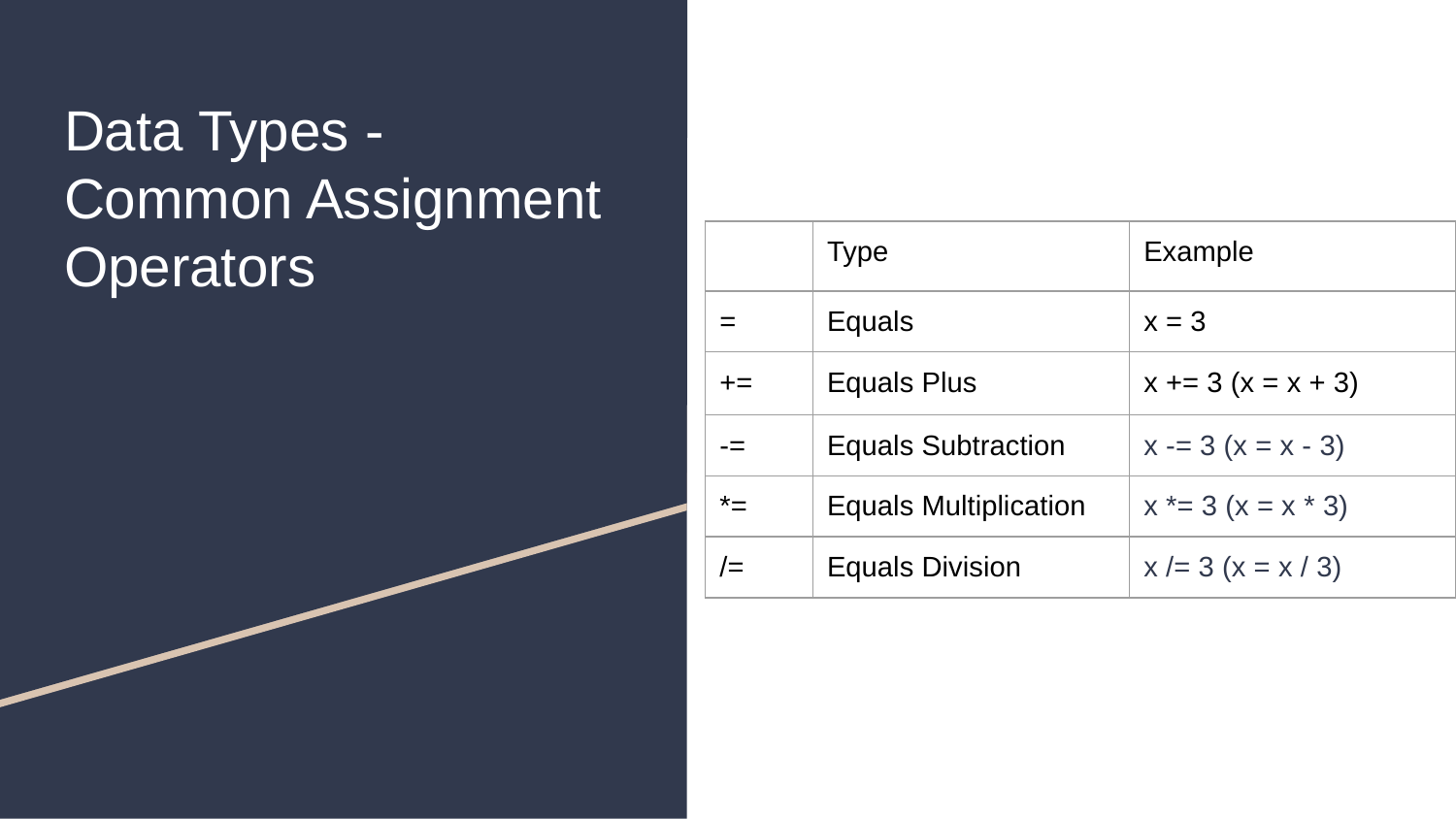

# Data Types - Common Assignment Operators
|  | Type | Example |
| --- | --- | --- |
| = | Equals | x = 3 |
| += | Equals Plus | x += 3 (x = x + 3) |
| -= | Equals Subtraction | x -= 3 (x = x - 3) |
| \*= | Equals Multiplication | x \*= 3 (x = x \* 3) |
| /= | Equals Division | x /= 3 (x = x / 3) |